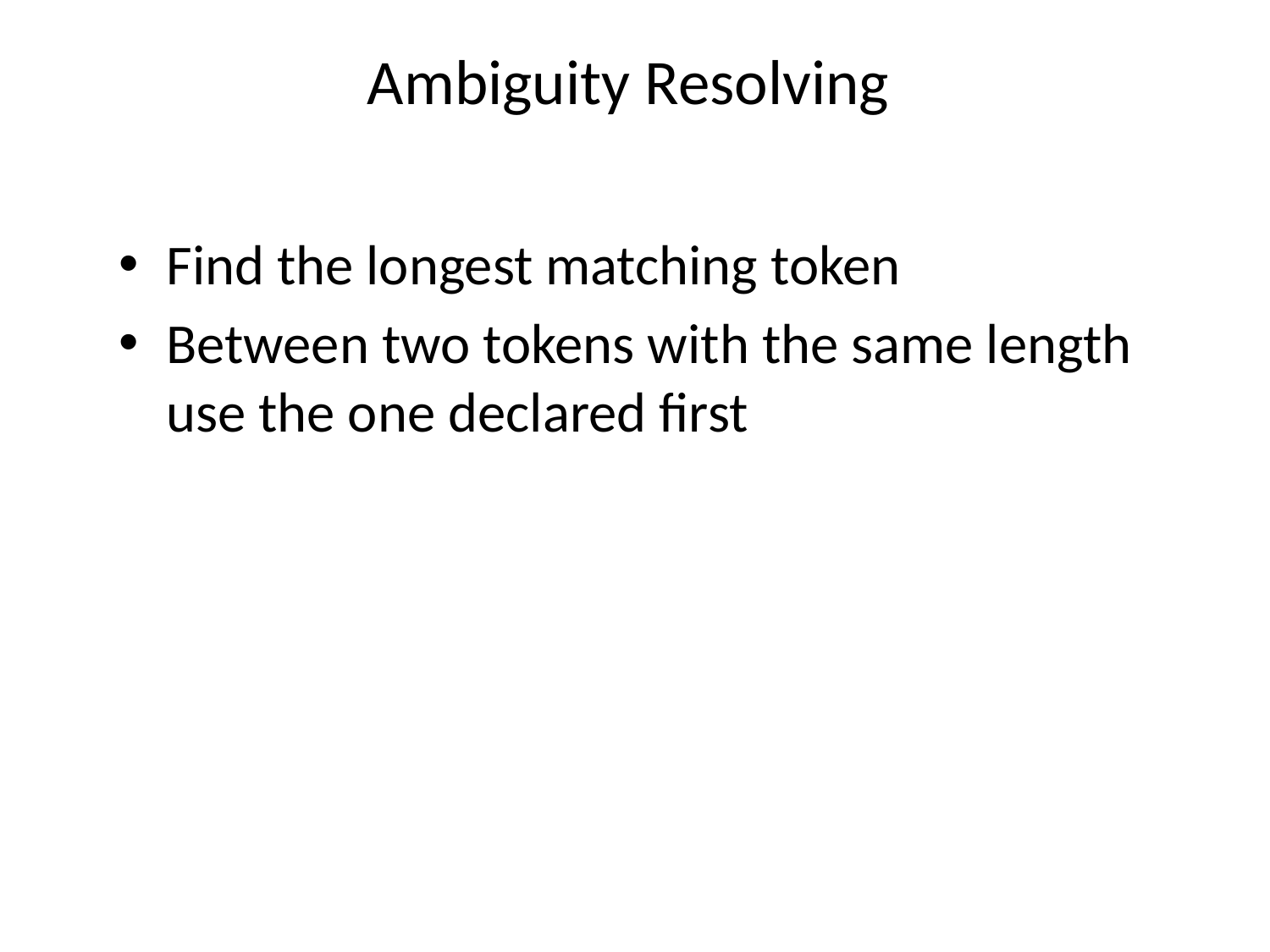

# Ambiguity Resolving
Find the longest matching token
Between two tokens with the same length use the one declared first